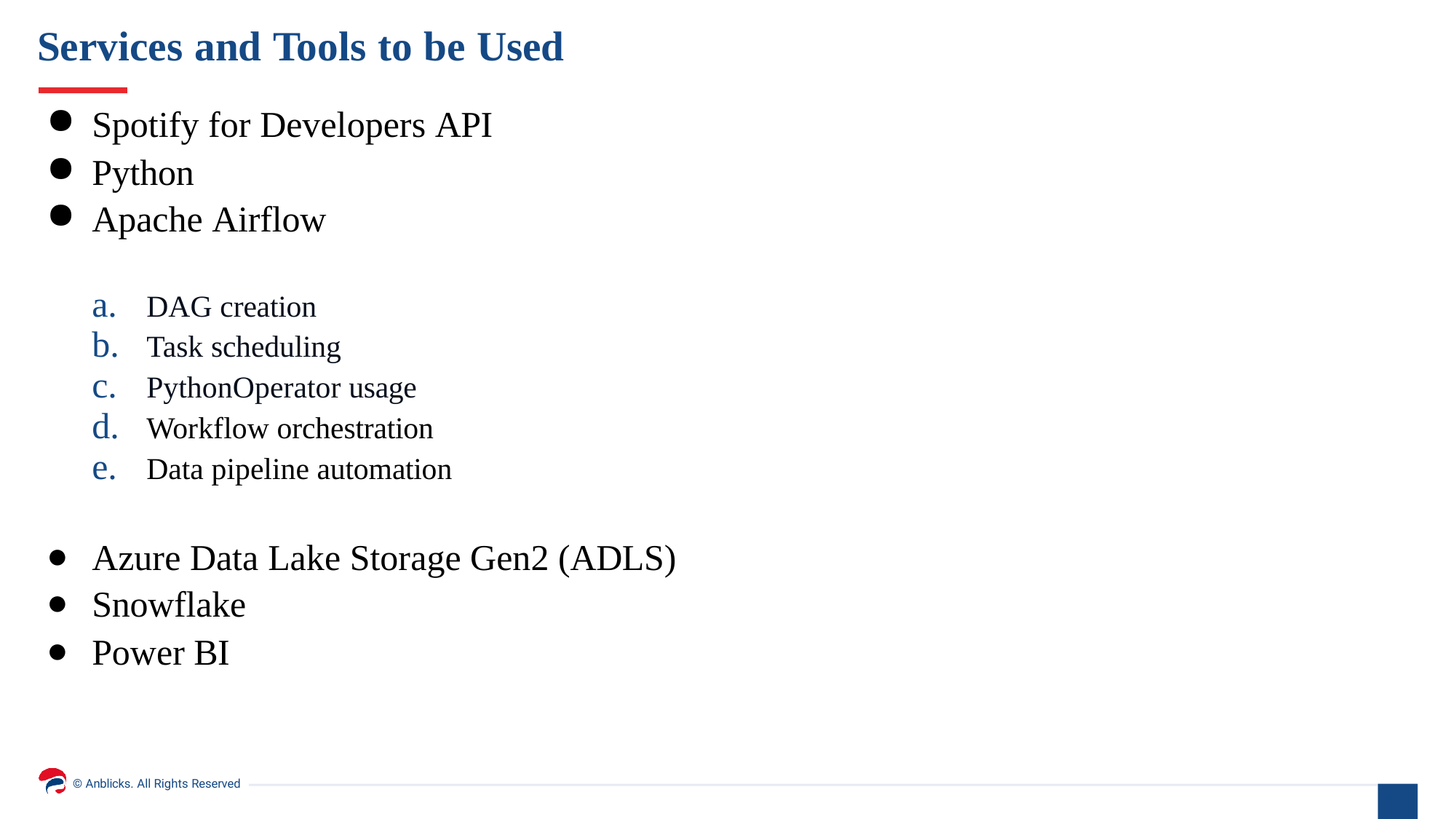

# Services and Tools to be Used
Spotify for Developers API
Python
Apache Airflow

DAG creation
Task scheduling
PythonOperator usage
Workflow orchestration
Data pipeline automation

Azure Data Lake Storage Gen2 (ADLS)
Snowflake
Power BI
© Anblicks. All Rights Reserved
8